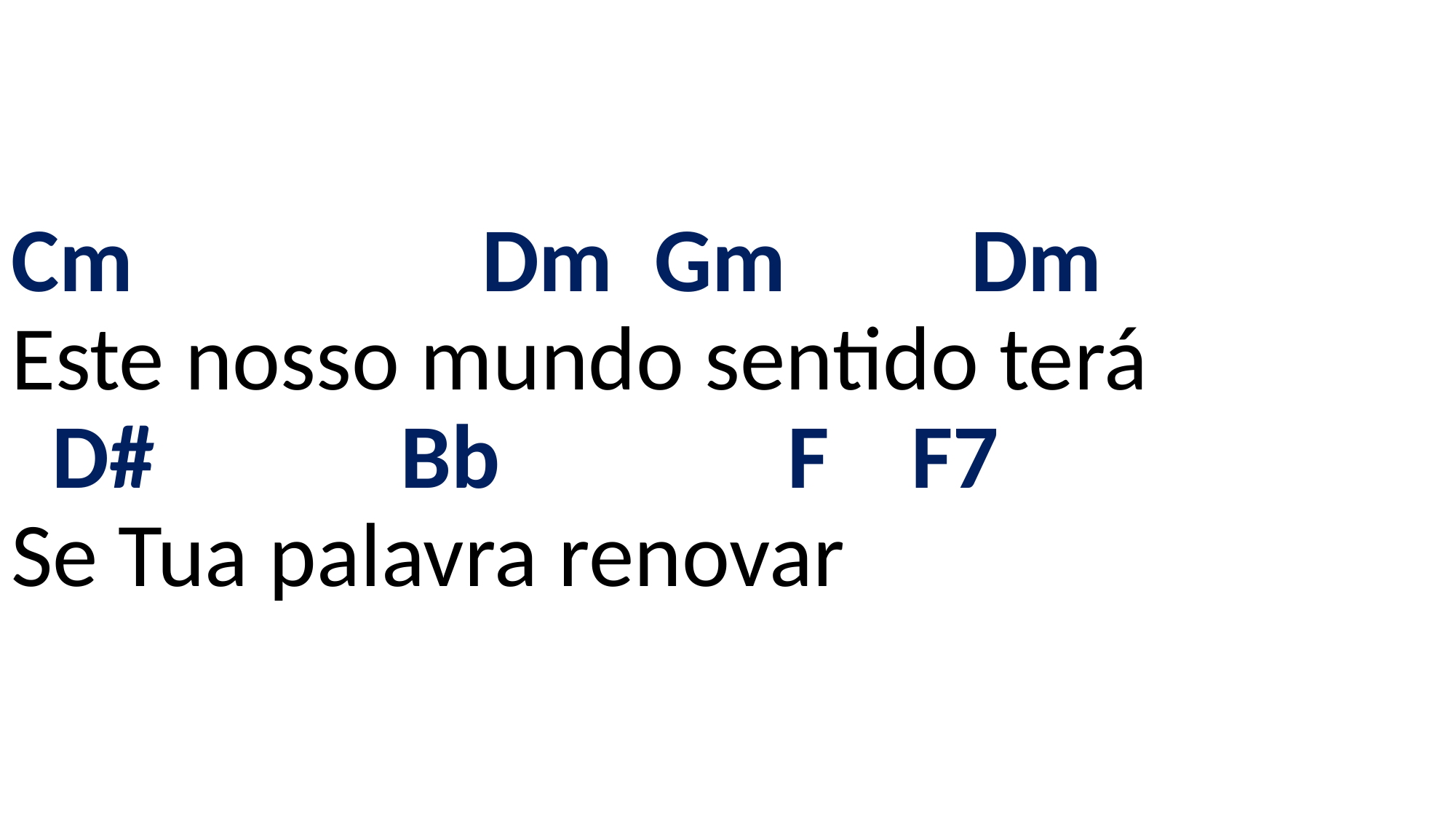

# Cm                 Dm  Gm         Dm Este nosso mundo sentido terá D#            Bb              F    F7 Se Tua palavra renovar